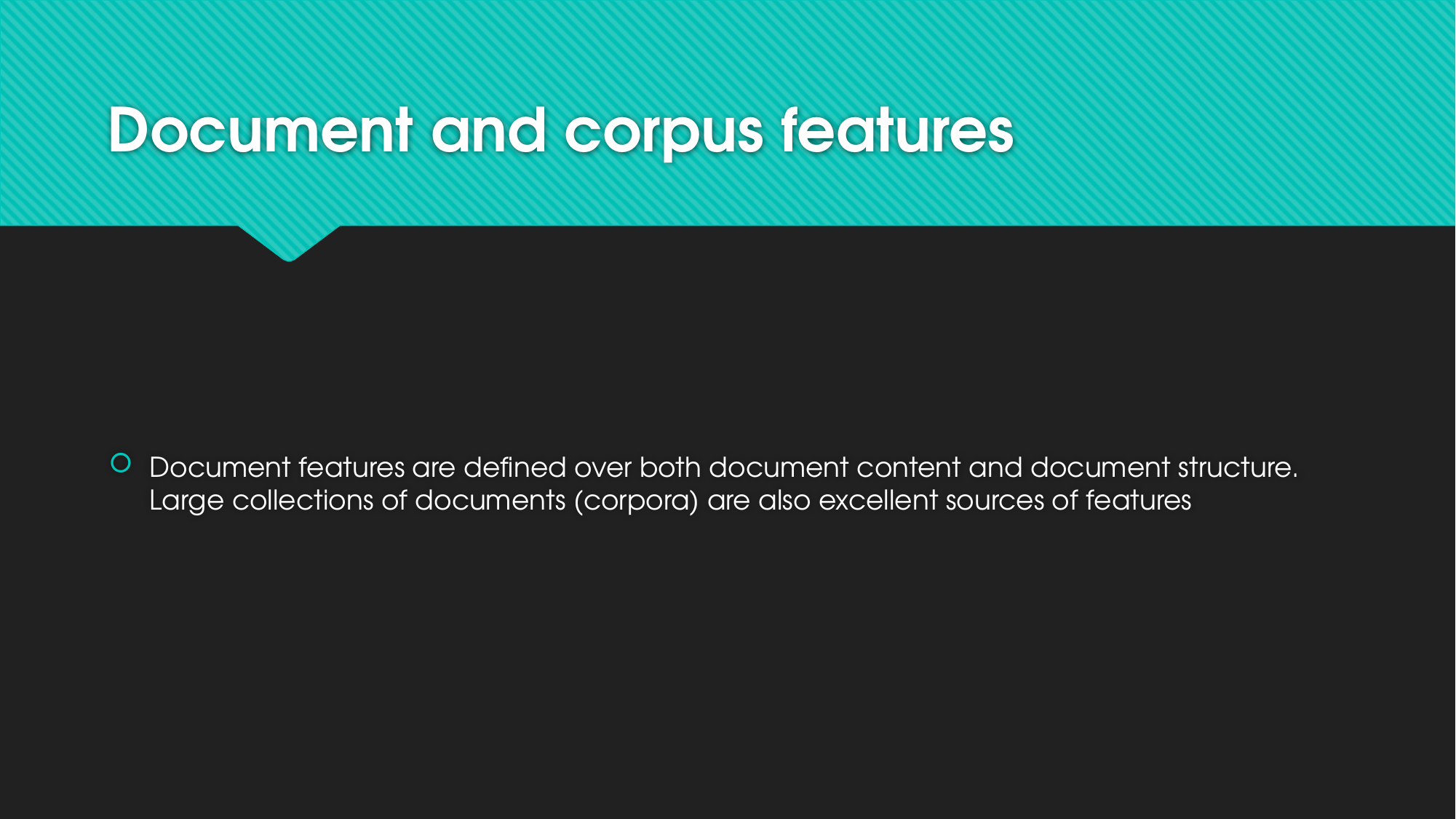

# Document and corpus features
Document features are defined over both document content and document structure. Large collections of documents (corpora) are also excellent sources of features